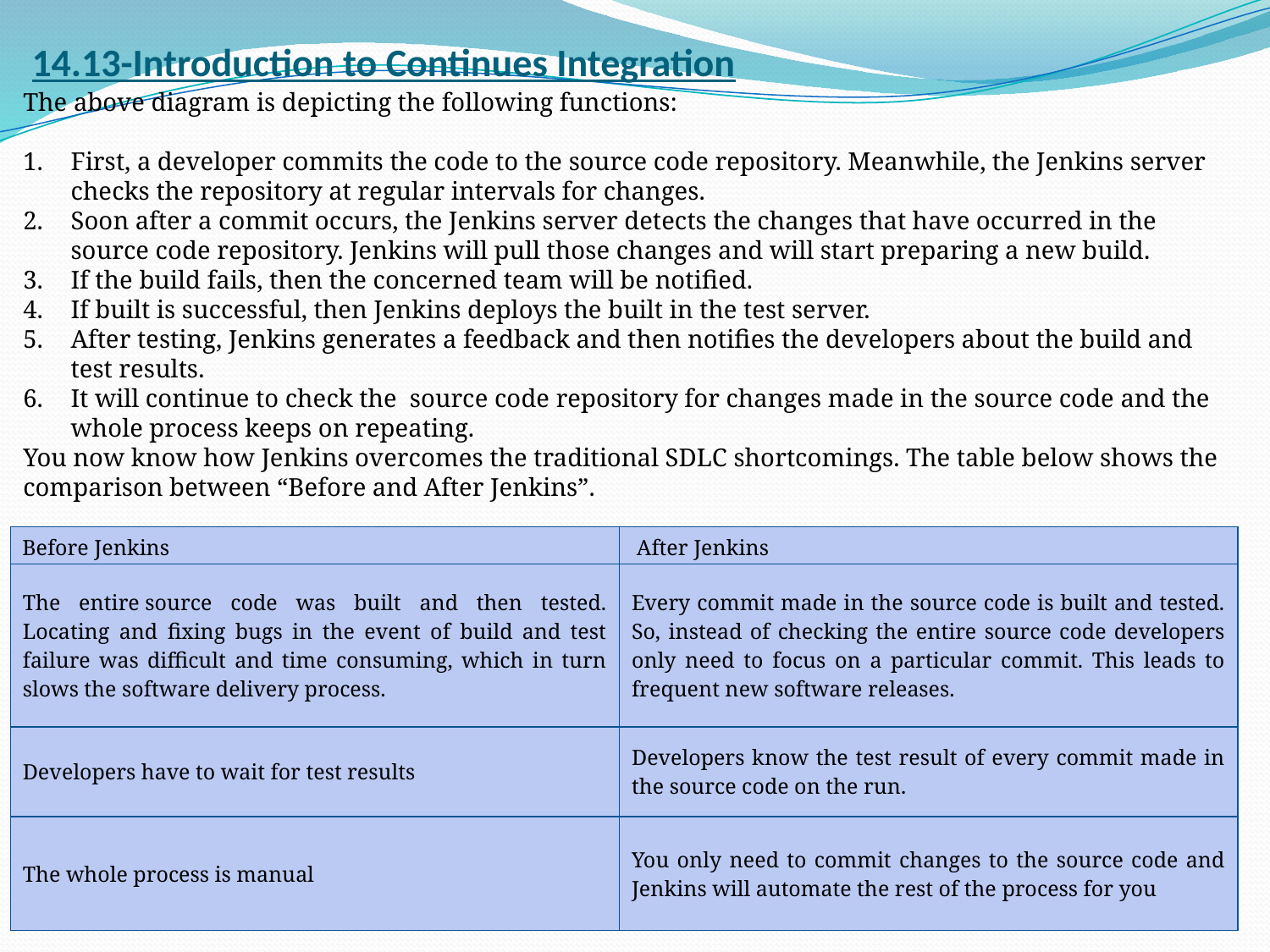

# 14.13-Introduction to Continues Integration

The above diagram is depicting the following functions:

First, a developer commits the code to the source code repository. Meanwhile, the Jenkins server checks the repository at regular intervals for changes.
Soon after a commit occurs, the Jenkins server detects the changes that have occurred in the source code repository. Jenkins will pull those changes and will start preparing a new build.
If the build fails, then the concerned team will be notified.
If built is successful, then Jenkins deploys the built in the test server.
After testing, Jenkins generates a feedback and then notifies the developers about the build and test results.
It will continue to check the  source code repository for changes made in the source code and the whole process keeps on repeating.
You now know how Jenkins overcomes the traditional SDLC shortcomings. The table below shows the comparison between “Before and After Jenkins”.
| Before Jenkins | After Jenkins |
| --- | --- |
| The entire source code was built and then tested. Locating and fixing bugs in the event of build and test failure was difficult and time consuming, which in turn slows the software delivery process. | Every commit made in the source code is built and tested. So, instead of checking the entire source code developers only need to focus on a particular commit. This leads to frequent new software releases. |
| Developers have to wait for test results | Developers know the test result of every commit made in the source code on the run. |
| The whole process is manual | You only need to commit changes to the source code and Jenkins will automate the rest of the process for you |